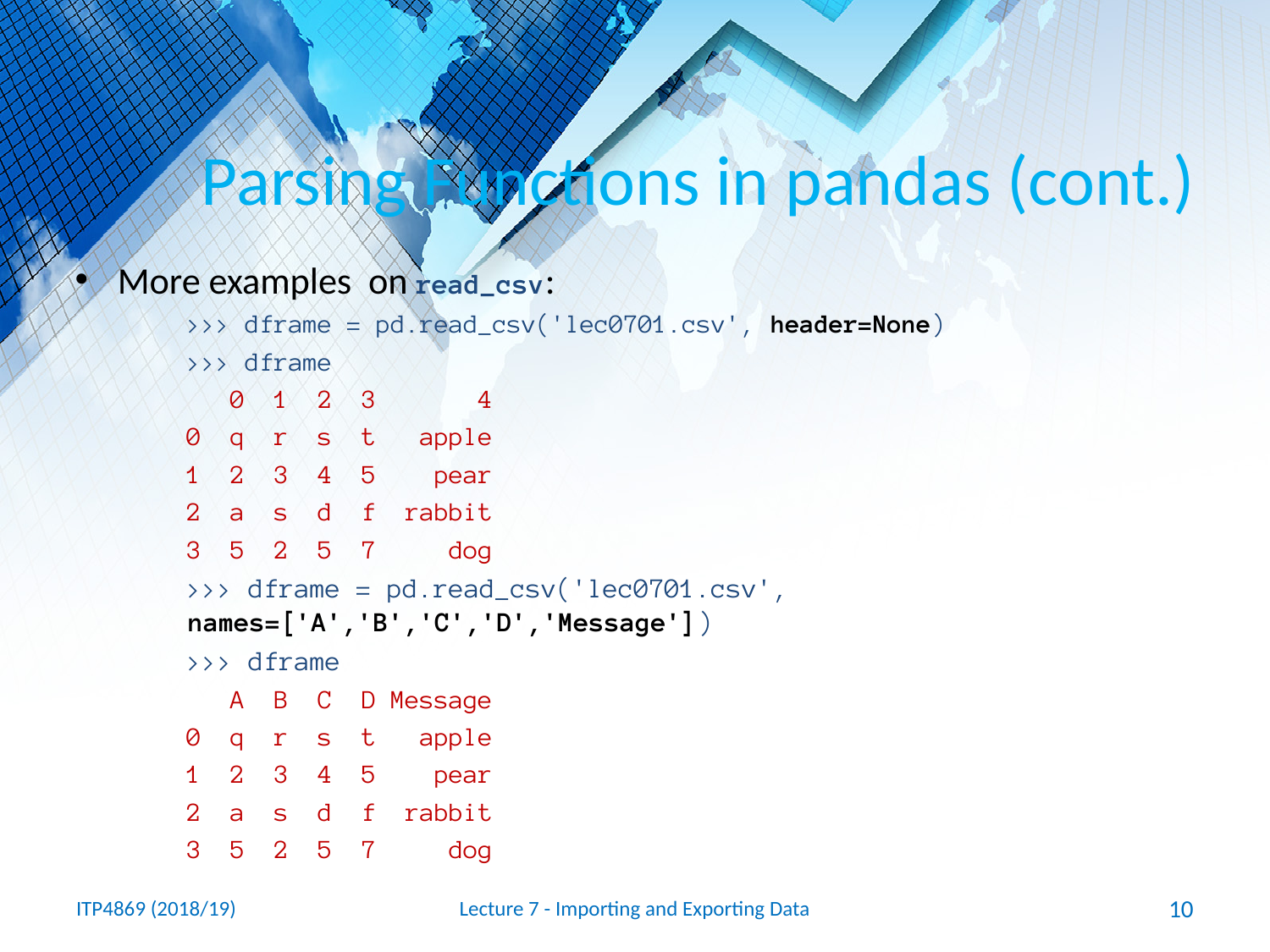

# Parsing Functions in pandas (cont.)
More examples  on read_csv:
>>> dframe = pd.read_csv('lec0701.csv', header=None)
>>> dframe
   0  1  2  3       4
0  q  r  s  t   apple
1  2  3  4  5    pear
2  a  s  d  f  rabbit
3  5  2  5  7     dog
>>> dframe = pd.read_csv('lec0701.csv', names=['A','B','C','D','Message'])
>>> dframe
   A  B  C  D Message
0  q  r  s  t   apple
1  2  3  4  5    pear
2  a  s  d  f  rabbit
3  5  2  5  7     dog
ITP4869 (2018/19)
Lecture 7 - Importing and Exporting Data
10